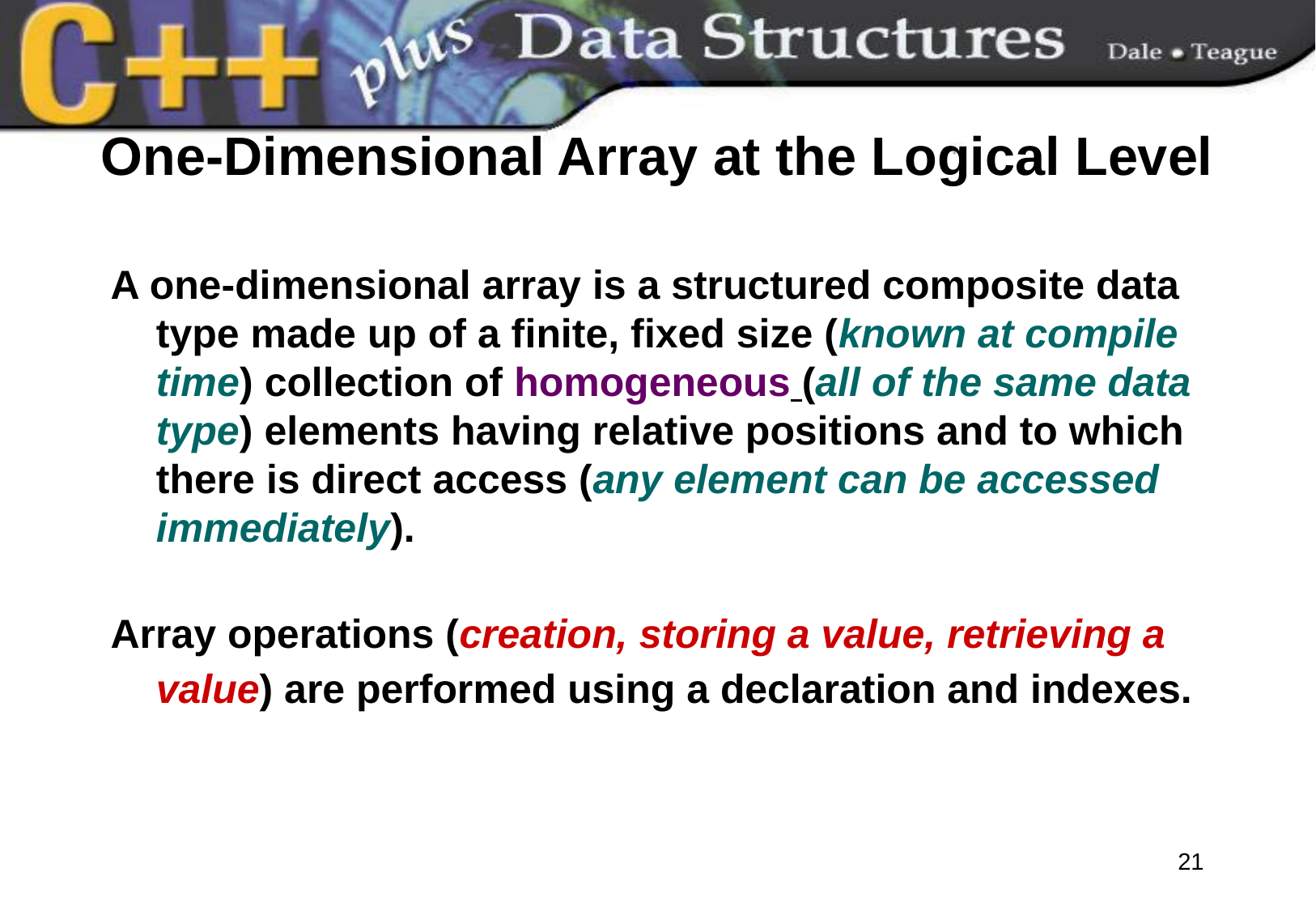

# One-Dimensional Array at the Logical Level
A one-dimensional array is a structured composite data type made up of a finite, fixed size (known at compile time) collection of homogeneous (all of the same data type) elements having relative positions and to which there is direct access (any element can be accessed immediately).

Array operations (creation, storing a value, retrieving a value) are performed using a declaration and indexes.

21